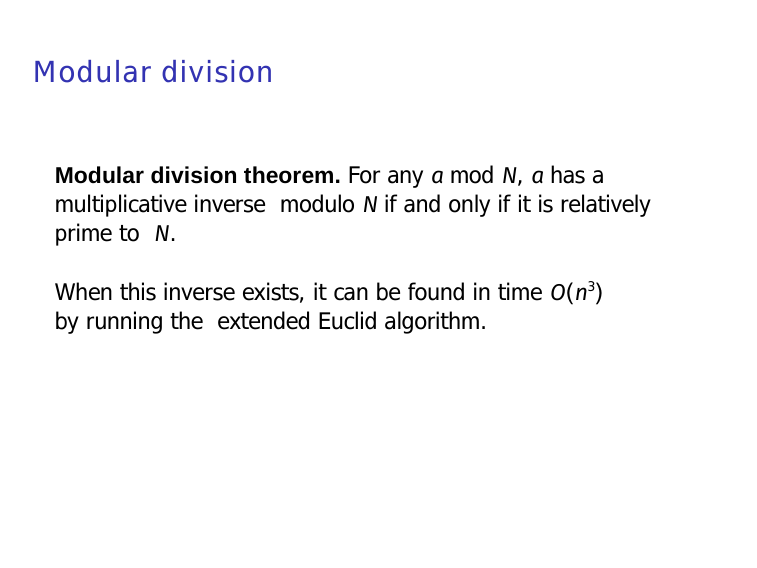

# Modular division
Modular division theorem. For any a mod N, a has a multiplicative inverse  modulo N if and only if it is relatively prime to  N.

When this inverse exists, it can be found in time O(n3) by running the  extended Euclid algorithm.